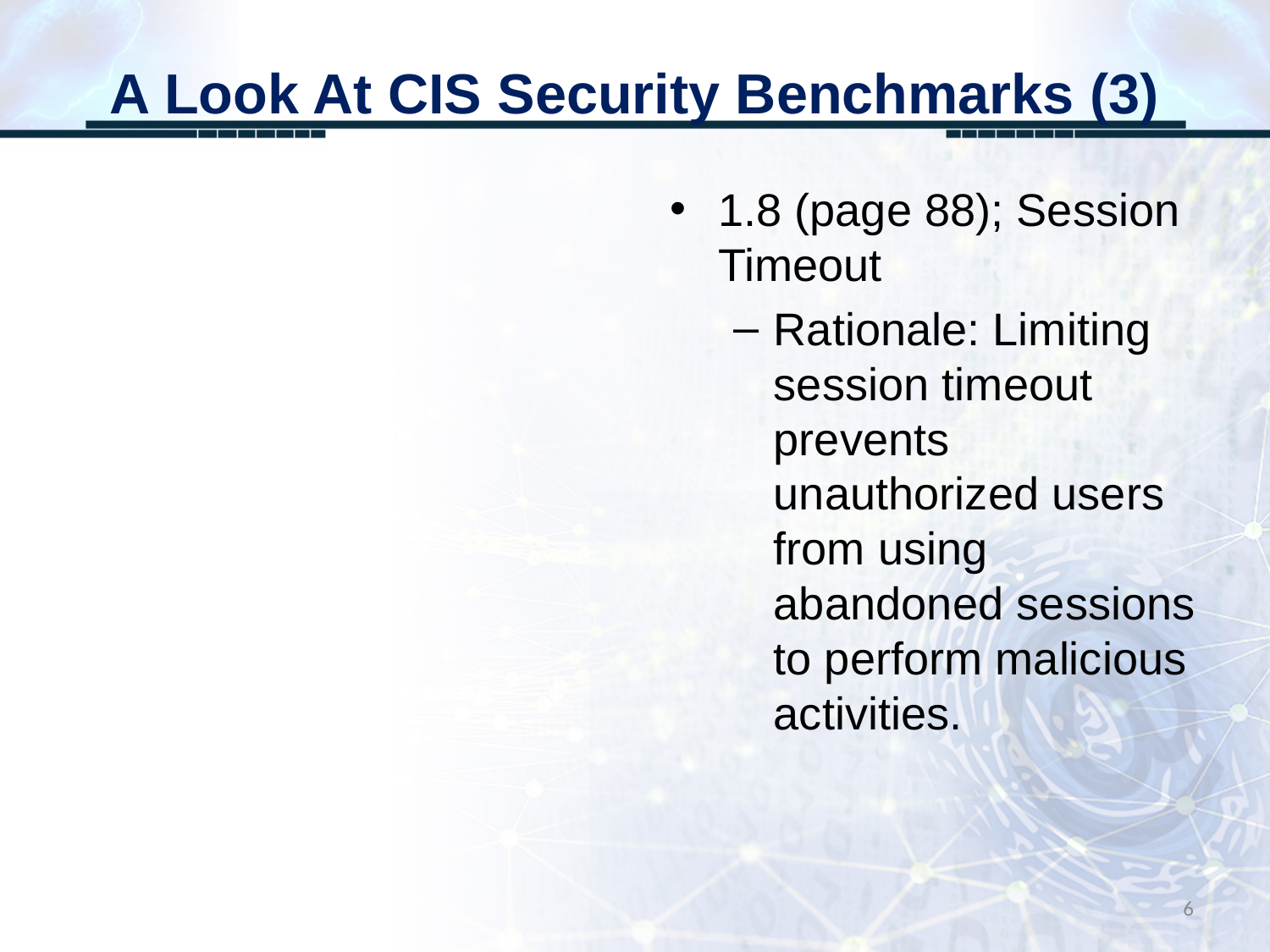

# A Look At CIS Security Benchmarks (3)
1.8 (page 88); Session Timeout
Rationale: Limiting session timeout prevents unauthorized users from using abandoned sessions to perform malicious activities.

6